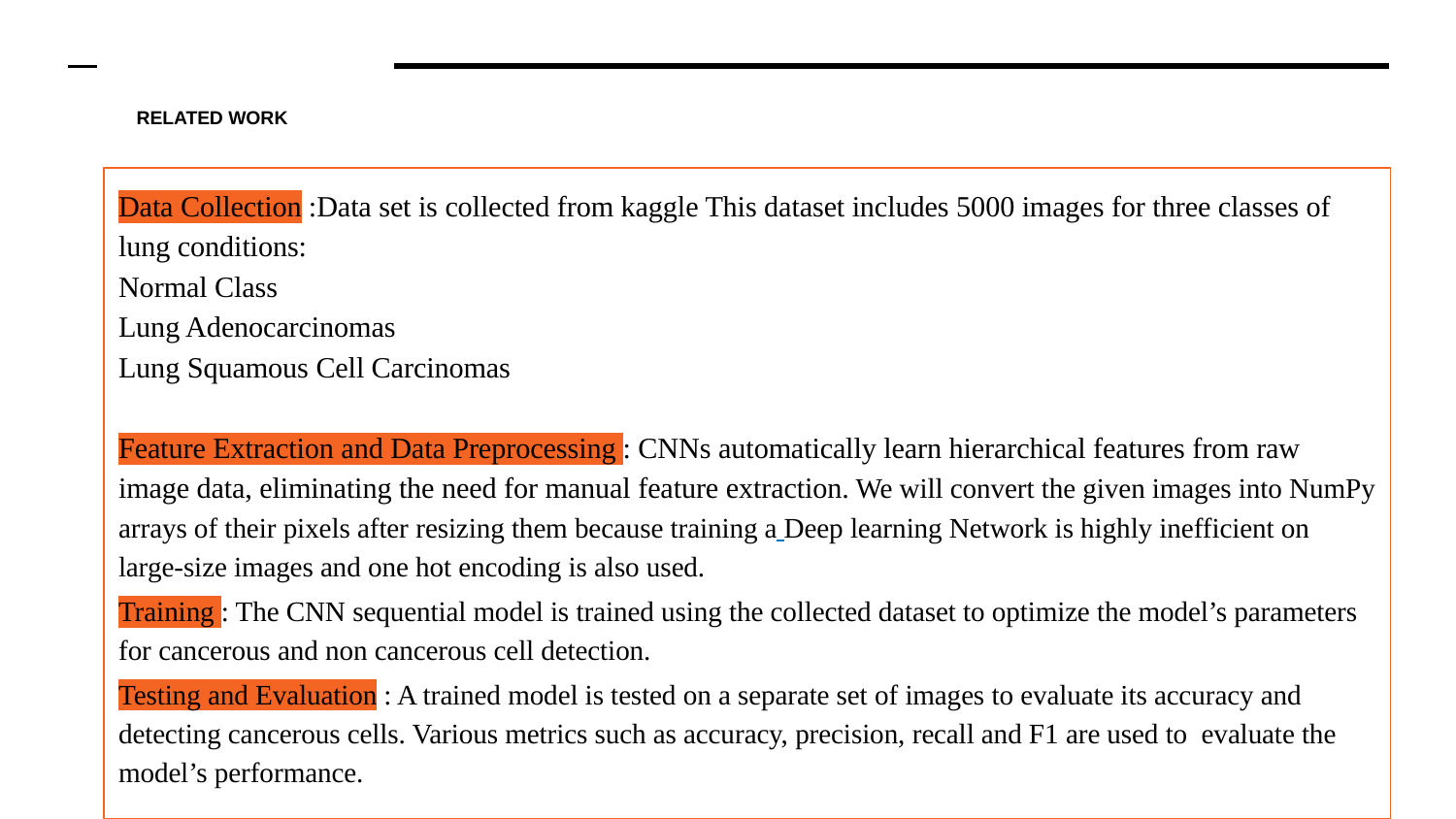

# RELATED WORK
Data Collection :Data set is collected from kaggle This dataset includes 5000 images for three classes of lung conditions:
Normal Class
Lung Adenocarcinomas
Lung Squamous Cell Carcinomas

Feature Extraction and Data Preprocessing : CNNs automatically learn hierarchical features from raw image data, eliminating the need for manual feature extraction. We will convert the given images into NumPy arrays of their pixels after resizing them because training a Deep learning Network is highly inefficient on large-size images and one hot encoding is also used.
Training : The CNN sequential model is trained using the collected dataset to optimize the model’s parameters for cancerous and non cancerous cell detection.
Testing and Evaluation : A trained model is tested on a separate set of images to evaluate its accuracy and detecting cancerous cells. Various metrics such as accuracy, precision, recall and F1 are used to  evaluate the model’s performance.